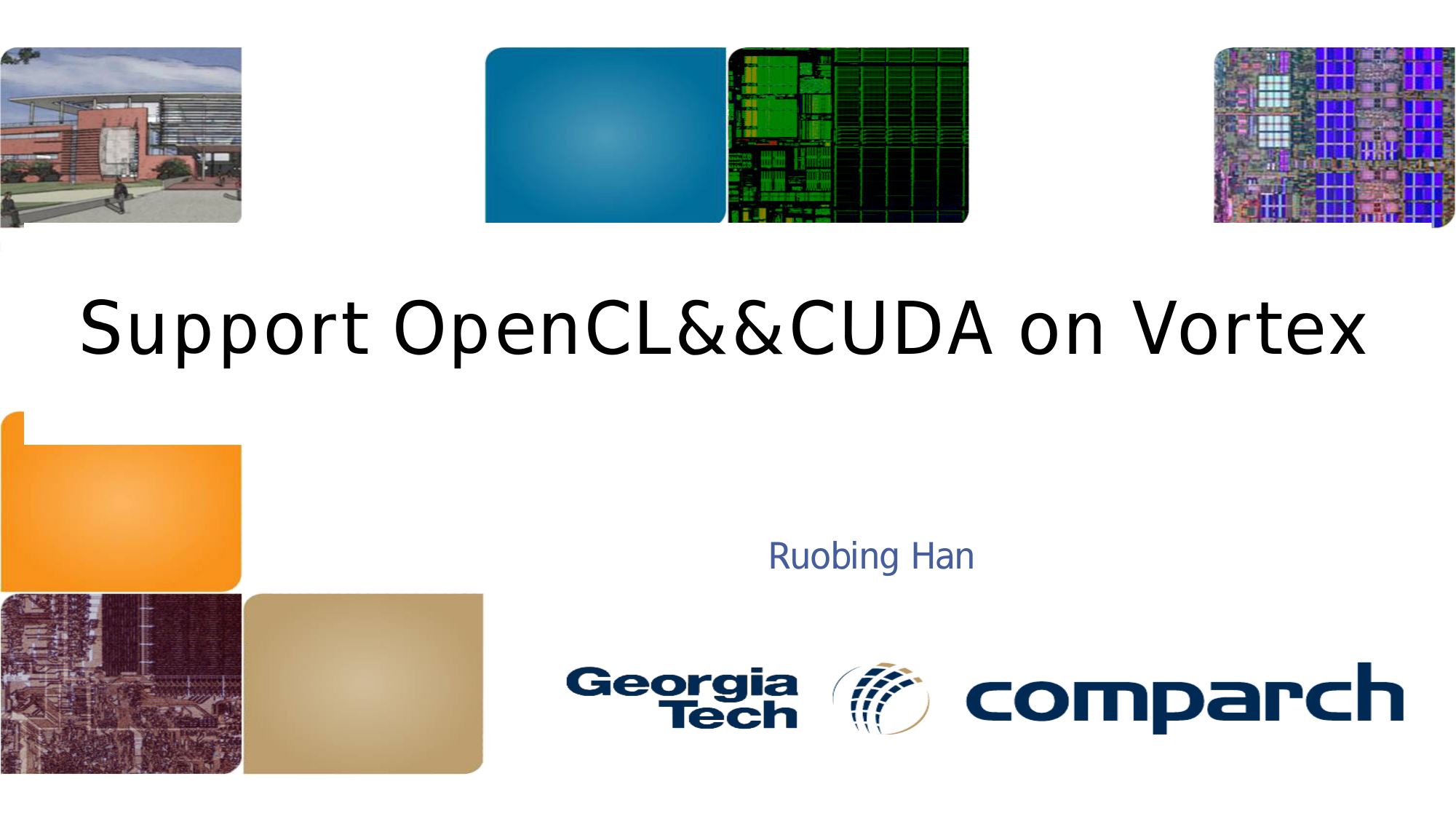

# Support OpenCL&&CUDA on Vortex
Ruobing Han